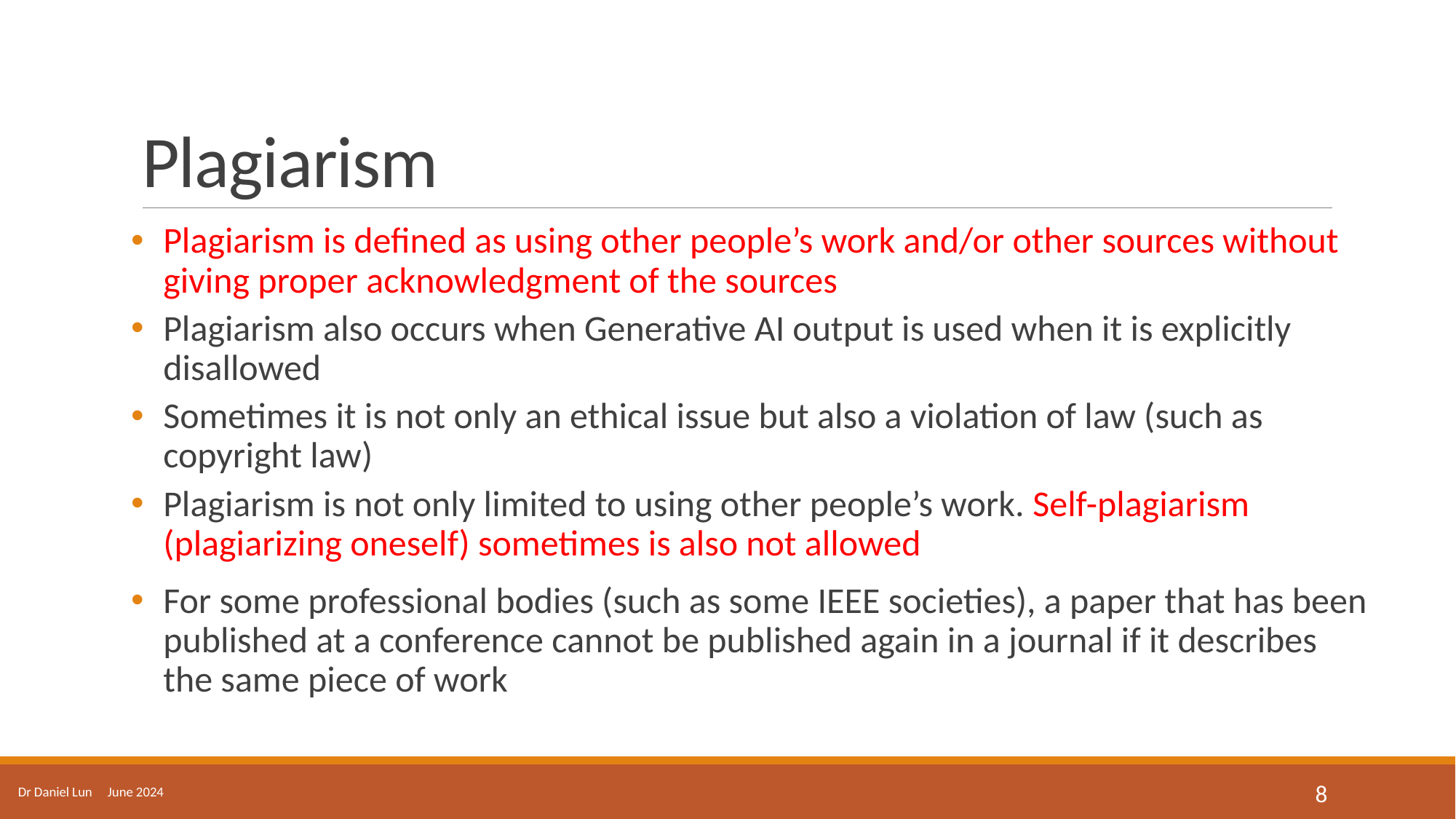

# Plagiarism
Plagiarism is defined as using other people’s work and/or other sources without giving proper acknowledgment of the sources
Plagiarism also occurs when Generative AI output is used when it is explicitly disallowed
Sometimes it is not only an ethical issue but also a violation of law (such as copyright law)
Plagiarism is not only limited to using other people’s work. Self-plagiarism (plagiarizing oneself) sometimes is also not allowed
For some professional bodies (such as some IEEE societies), a paper that has been published at a conference cannot be published again in a journal if it describes the same piece of work
Dr Daniel Lun     June 2024
8